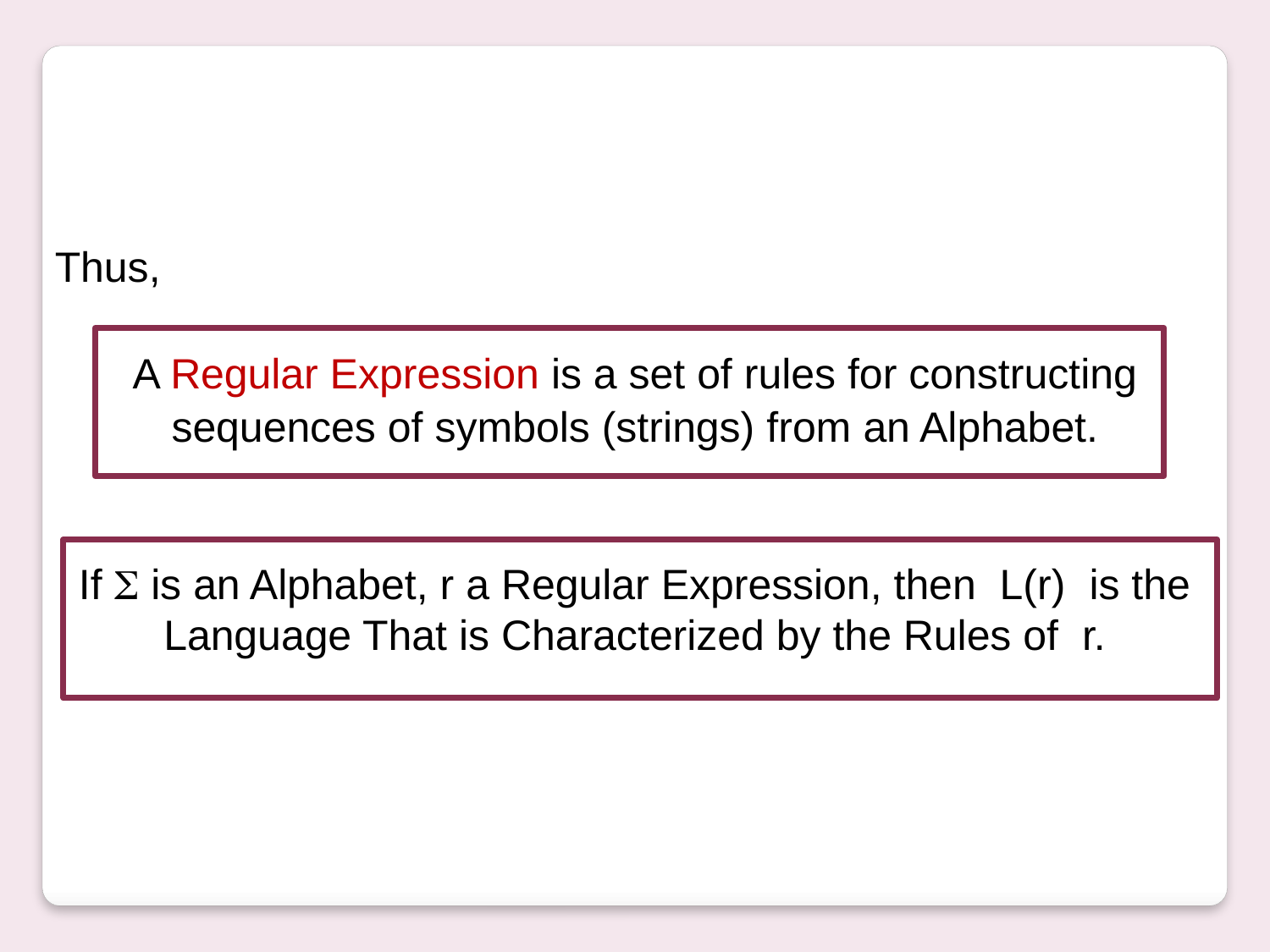

Thus,

A Regular Expression is a set of rules for constructing sequences of symbols (strings) from an Alphabet.

If Σ is an Alphabet, r a Regular Expression, then  L(r)  is the Language That is Characterized by the Rules of  r.